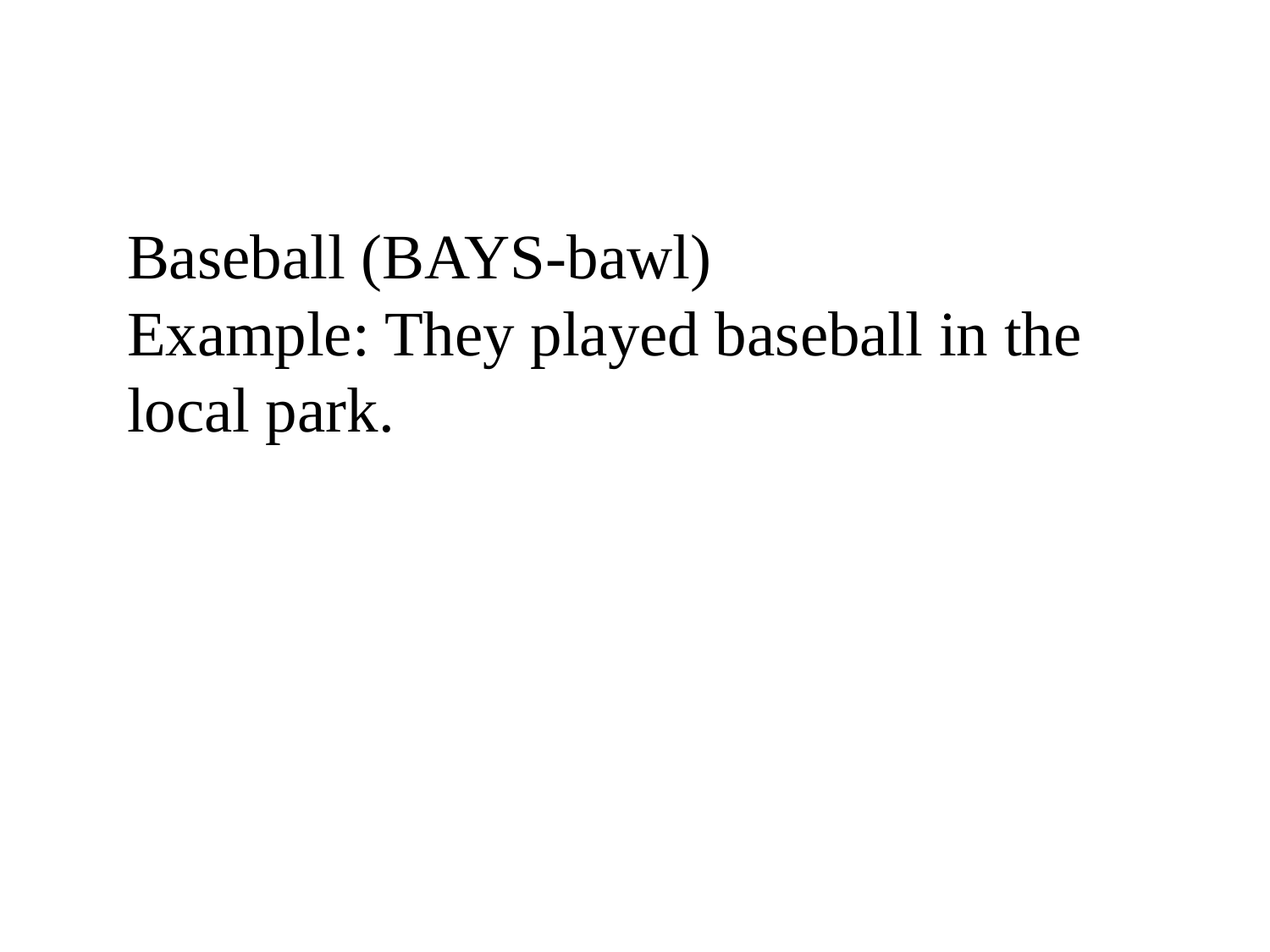

Baseball (BAYS-bawl)
Example: They played baseball in the local park.